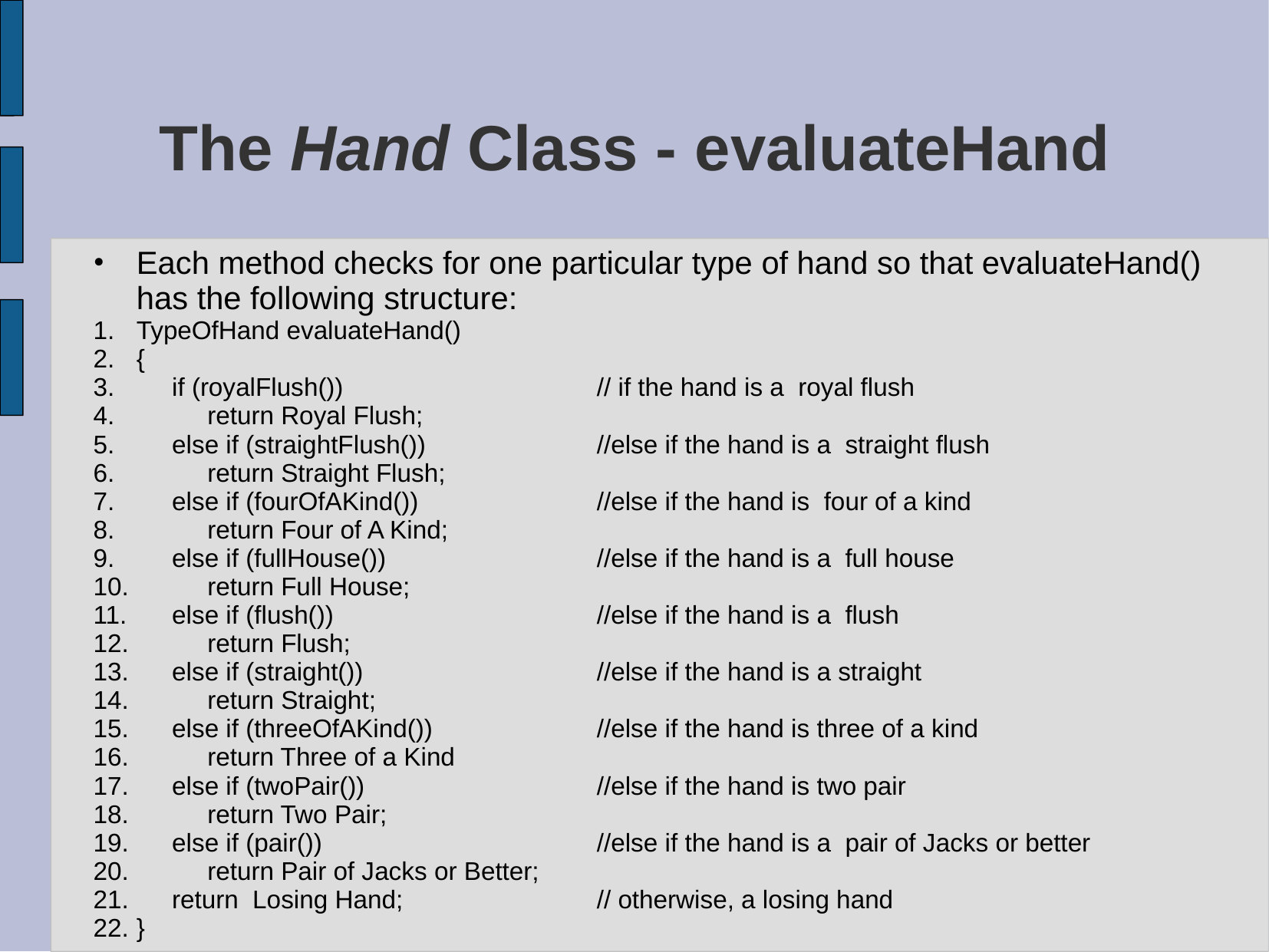

# The Hand Class - evaluateHand
Each method checks for one particular type of hand so that evaluateHand() has the following structure:
TypeOfHand evaluateHand()
{
     if (royalFlush())  			// if the hand is a  royal flush
          return Royal Flush;
     else if (straightFlush()) 		//else if the hand is a  straight flush
          return Straight Flush;
     else if (fourOfAKind()) 		//else if the hand is  four of a kind
          return Four of A Kind;
     else if (fullHouse()) 		//else if the hand is a  full house
          return Full House;
     else if (flush())			//else if the hand is a  flush
          return Flush;
     else if (straight())			//else if the hand is a straight
          return Straight;
     else if (threeOfAKind()) 		//else if the hand is three of a kind
          return Three of a Kind
     else if (twoPair())			//else if the hand is two pair
          return Two Pair;
     else if (pair())  			//else if the hand is a  pair of Jacks or better
          return Pair of Jacks or Better;
     return  Losing Hand;   		// otherwise, a losing hand
}